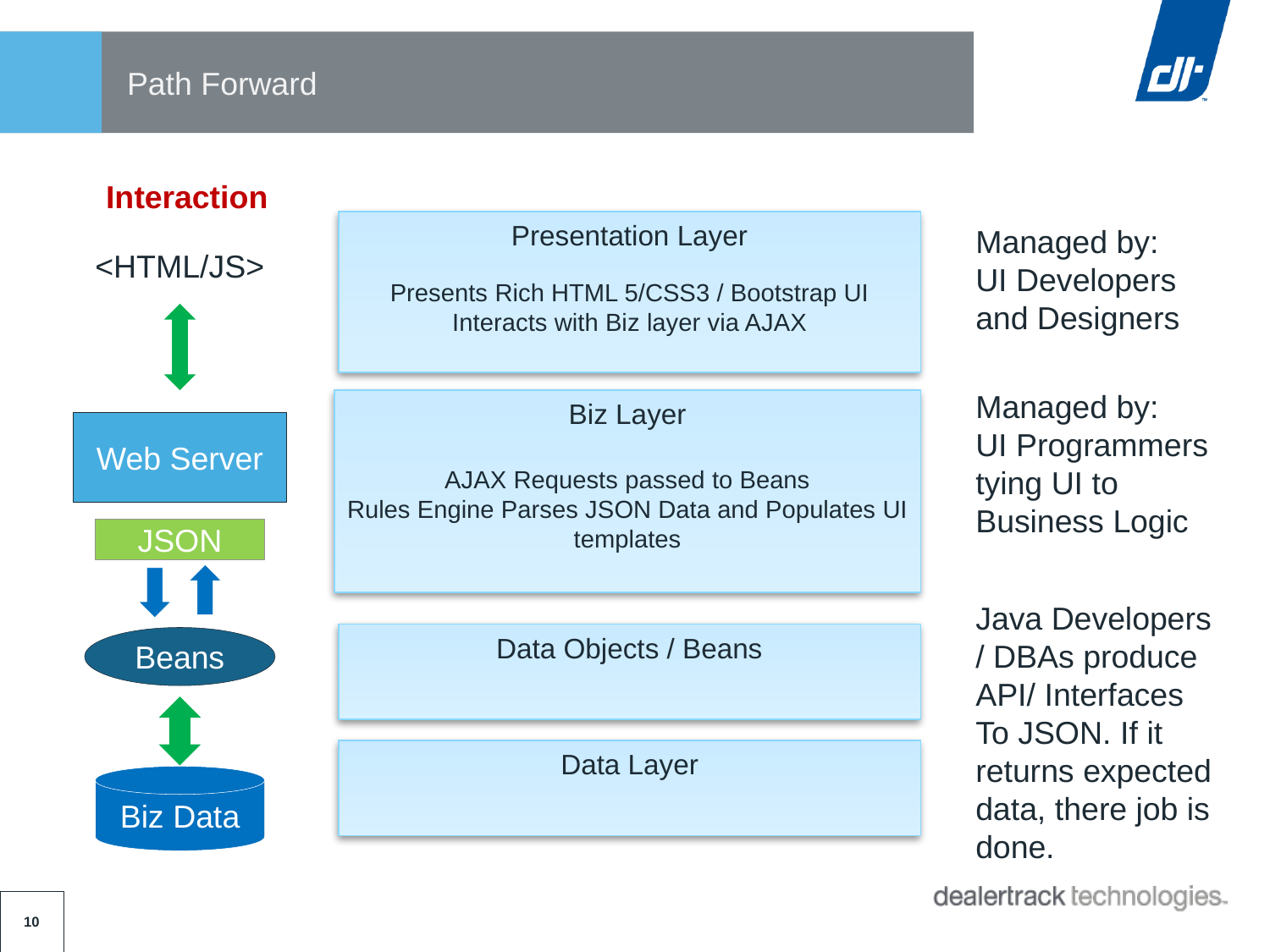

# Path Forward
Interaction
Presentation Layer

Presents Rich HTML 5/CSS3 / Bootstrap UI
Interacts with Biz layer via AJAX
Managed by:
UI Developers and Designers
<HTML/JS>

Managed by:
UI Programmers tying UI to
Business Logic
Biz Layer

AJAX Requests passed to Beans
Rules Engine Parses JSON Data and Populates UI templates
Web Server
JSON

Java Developers / DBAs produce
API/ Interfaces
To JSON. If it returns expected data, there job is done.
Data Objects / Beans
Beans

Data Layer
Biz Data
10